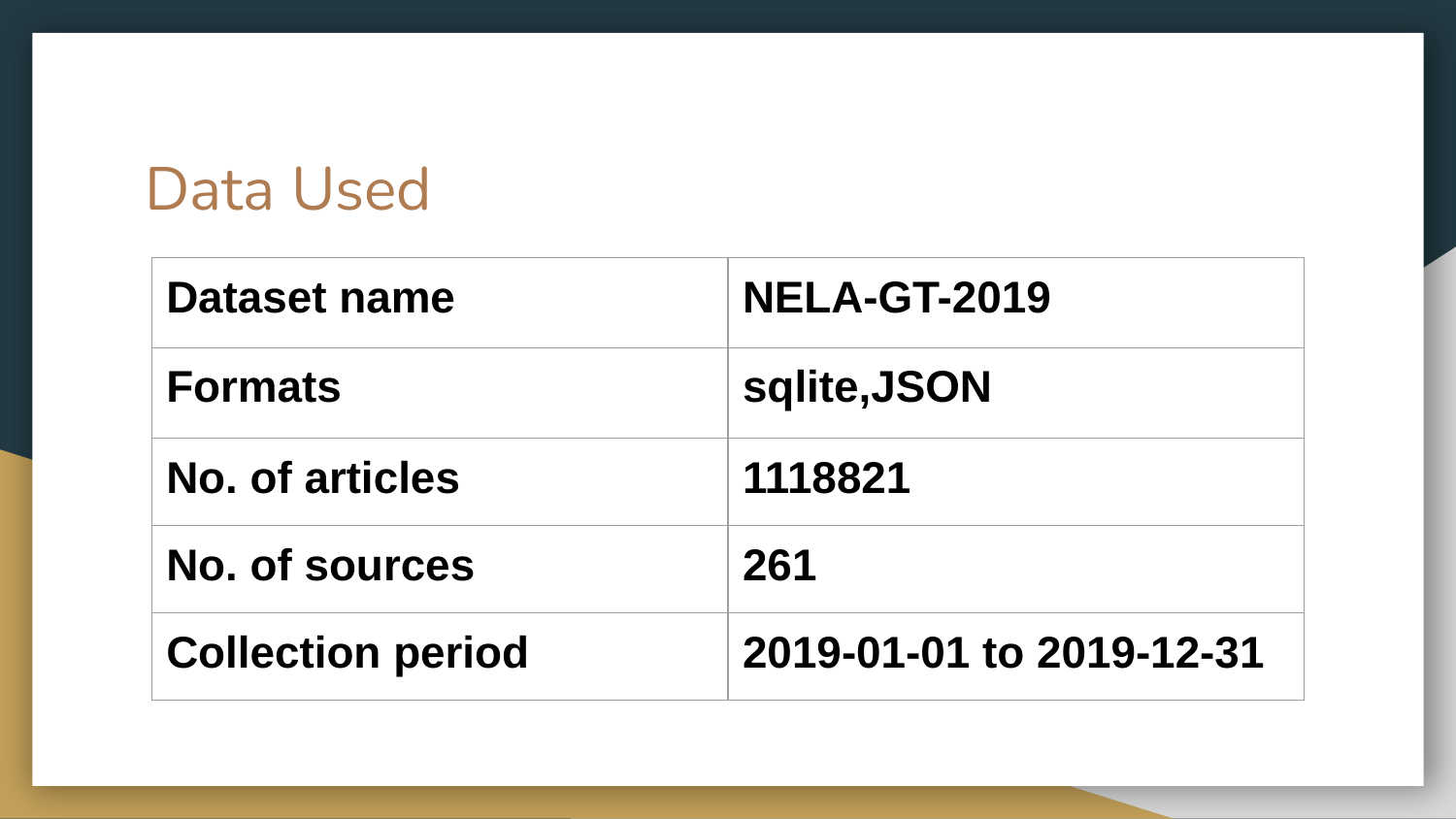

# Data Used
| Dataset name | NELA-GT-2019 |
| --- | --- |
| Formats | sqlite,JSON |
| No. of articles | 1118821 |
| No. of sources | 261 |
| Collection period | 2019-01-01 to 2019-12-31 |